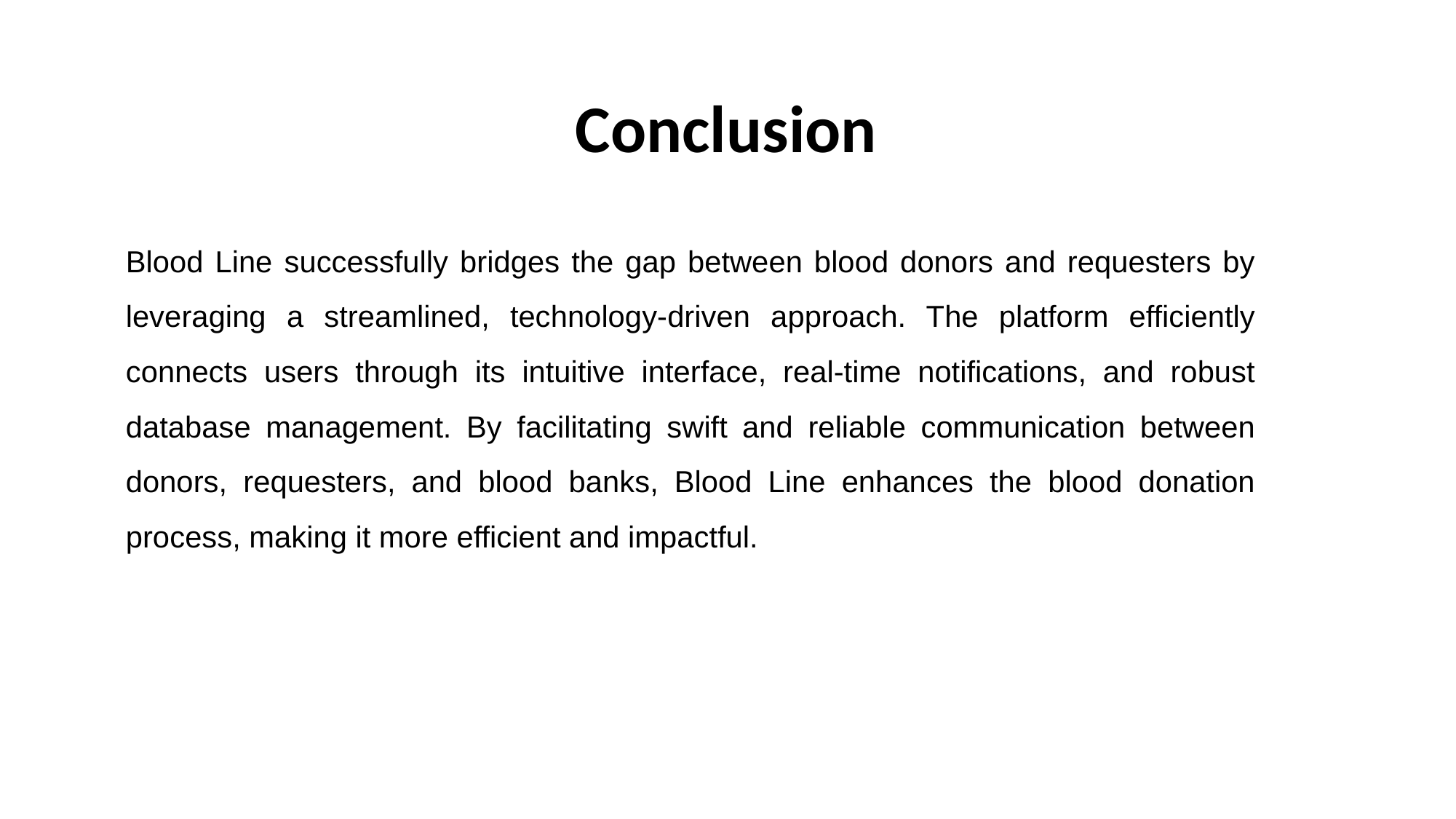

# Conclusion
Blood Line successfully bridges the gap between blood donors and requesters by leveraging a streamlined, technology-driven approach. The platform efficiently connects users through its intuitive interface, real-time notifications, and robust database management. By facilitating swift and reliable communication between donors, requesters, and blood banks, Blood Line enhances the blood donation process, making it more efficient and impactful.